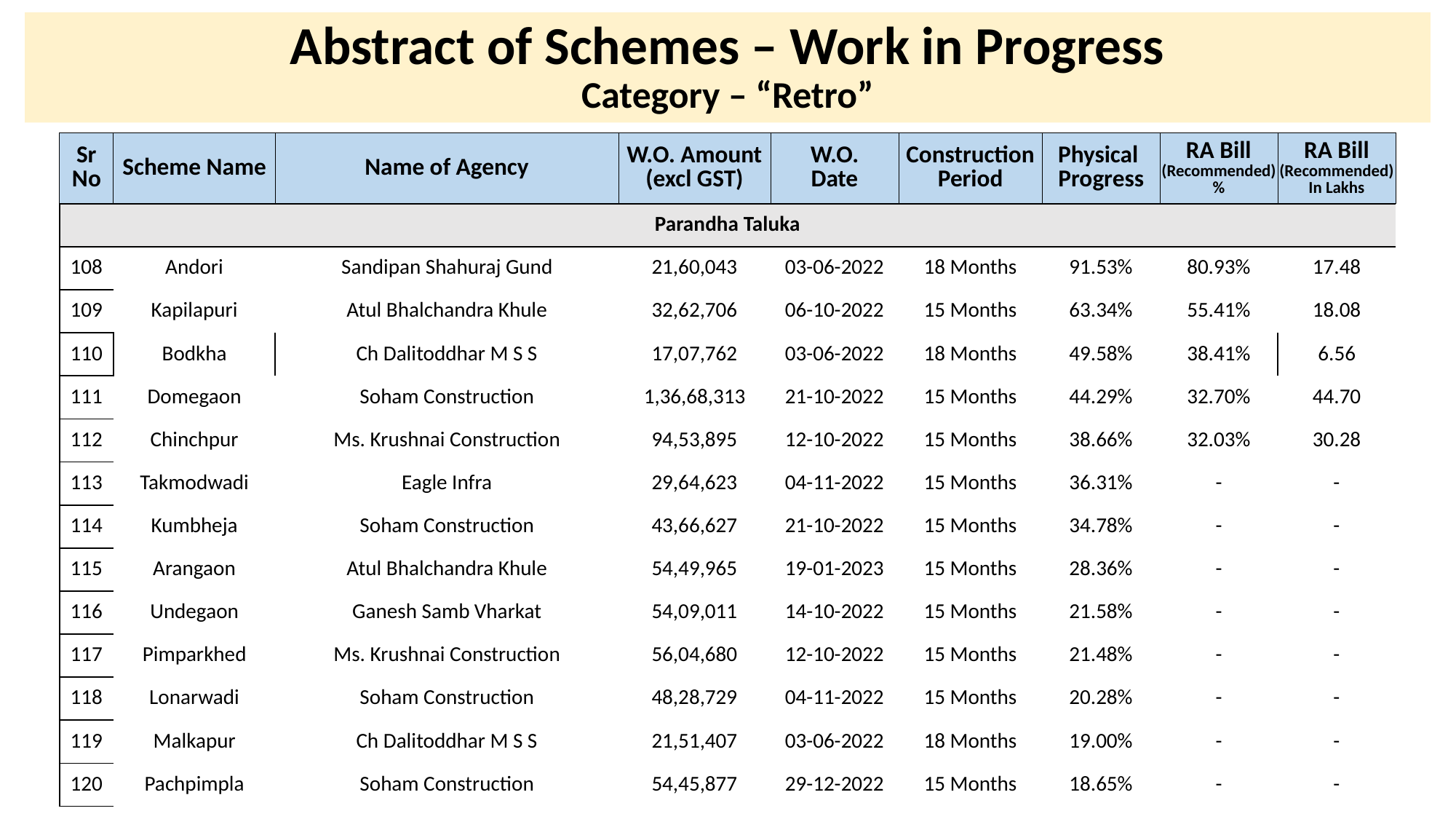

# Abstract of Schemes – Work in Progress Category – “Retro”
| Sr No | Scheme Name | Name of Agency | W.O. Amount (excl GST) | W.O. Date | Construction Period | Physical Progress | RA Bill (Recommended) % | RA Bill (Recommended) In Lakhs |
| --- | --- | --- | --- | --- | --- | --- | --- | --- |
| Parandha Taluka | Parandha Taluka |  |  |  |  |  |  |  |
| --- | --- | --- | --- | --- | --- | --- | --- | --- |
| 108 | Andori | Sandipan Shahuraj Gund | 21,60,043 | 03-06-2022 | 18 Months | 91.53% | 80.93% | 17.48 |
| 109 | Kapilapuri | Atul Bhalchandra Khule | 32,62,706 | 06-10-2022 | 15 Months | 63.34% | 55.41% | 18.08 |
| 110 | Bodkha | Ch Dalitoddhar M S S | 17,07,762 | 03-06-2022 | 18 Months | 49.58% | 38.41% | 6.56 |
| 111 | Domegaon | Soham Construction | 1,36,68,313 | 21-10-2022 | 15 Months | 44.29% | 32.70% | 44.70 |
| 112 | Chinchpur | Ms. Krushnai Construction | 94,53,895 | 12-10-2022 | 15 Months | 38.66% | 32.03% | 30.28 |
| 113 | Takmodwadi | Eagle Infra | 29,64,623 | 04-11-2022 | 15 Months | 36.31% | - | - |
| 114 | Kumbheja | Soham Construction | 43,66,627 | 21-10-2022 | 15 Months | 34.78% | - | - |
| 115 | Arangaon | Atul Bhalchandra Khule | 54,49,965 | 19-01-2023 | 15 Months | 28.36% | - | - |
| 116 | Undegaon | Ganesh Samb Vharkat | 54,09,011 | 14-10-2022 | 15 Months | 21.58% | - | - |
| 117 | Pimparkhed | Ms. Krushnai Construction | 56,04,680 | 12-10-2022 | 15 Months | 21.48% | - | - |
| 118 | Lonarwadi | Soham Construction | 48,28,729 | 04-11-2022 | 15 Months | 20.28% | - | - |
| 119 | Malkapur | Ch Dalitoddhar M S S | 21,51,407 | 03-06-2022 | 18 Months | 19.00% | - | - |
| 120 | Pachpimpla | Soham Construction | 54,45,877 | 29-12-2022 | 15 Months | 18.65% | - | - |